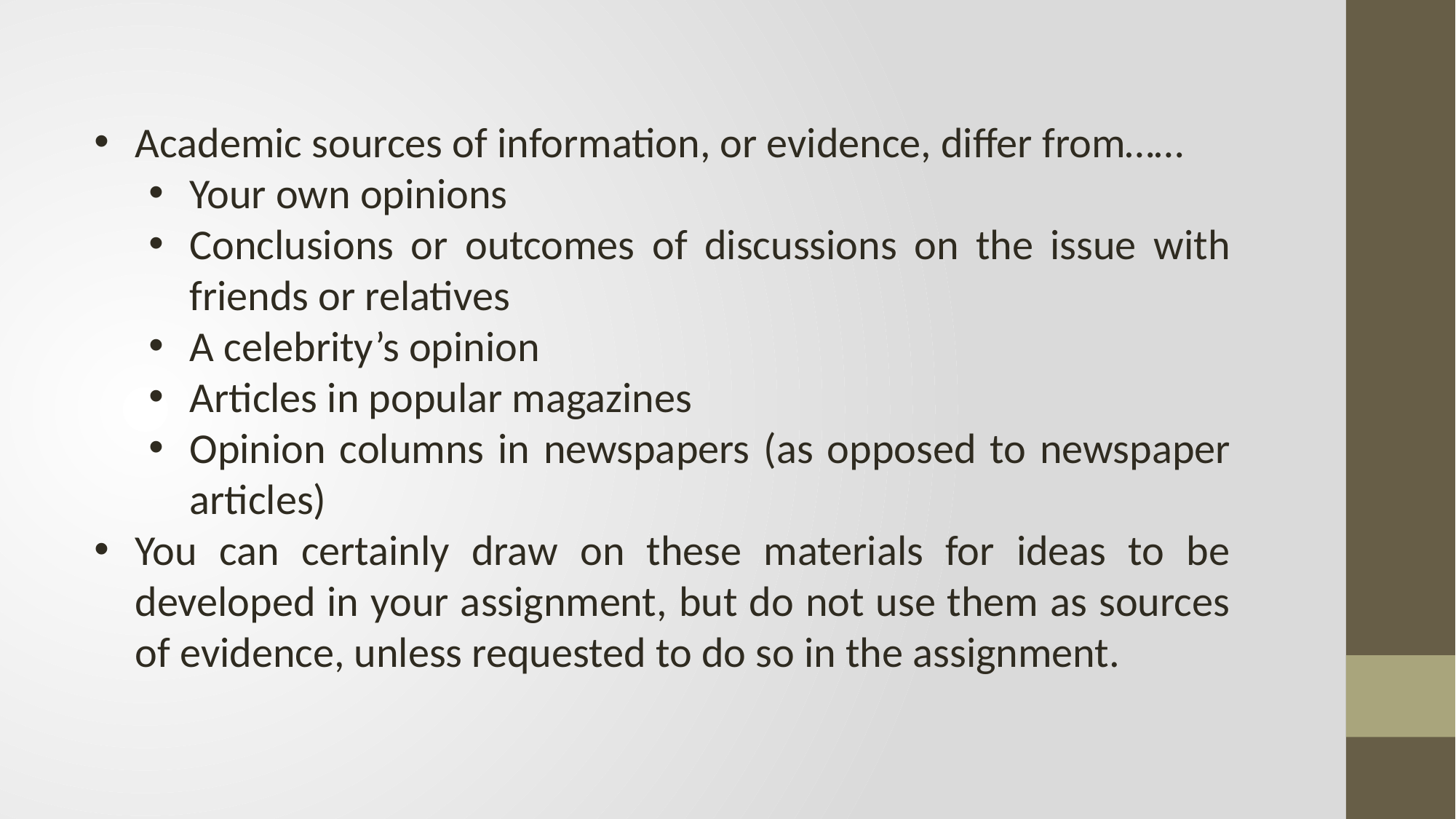

Academic sources of information, or evidence, differ from……
Your own opinions
Conclusions or outcomes of discussions on the issue with friends or relatives
A celebrity’s opinion
Articles in popular magazines
Opinion columns in newspapers (as opposed to newspaper articles)
You can certainly draw on these materials for ideas to be developed in your assignment, but do not use them as sources of evidence, unless requested to do so in the assignment.